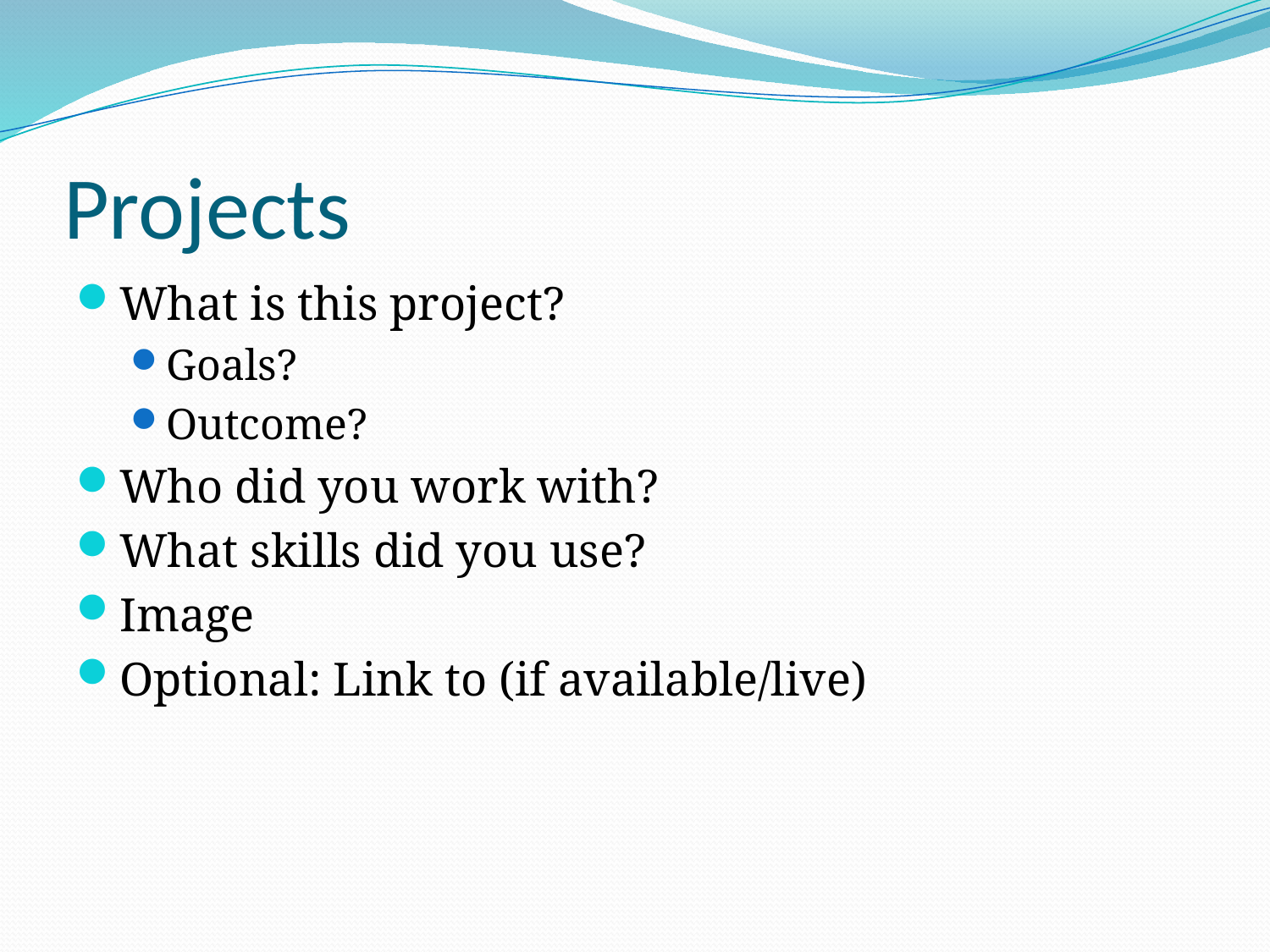

# Projects
What is this project?
Goals?
Outcome?
Who did you work with?
What skills did you use?
Image
Optional: Link to (if available/live)